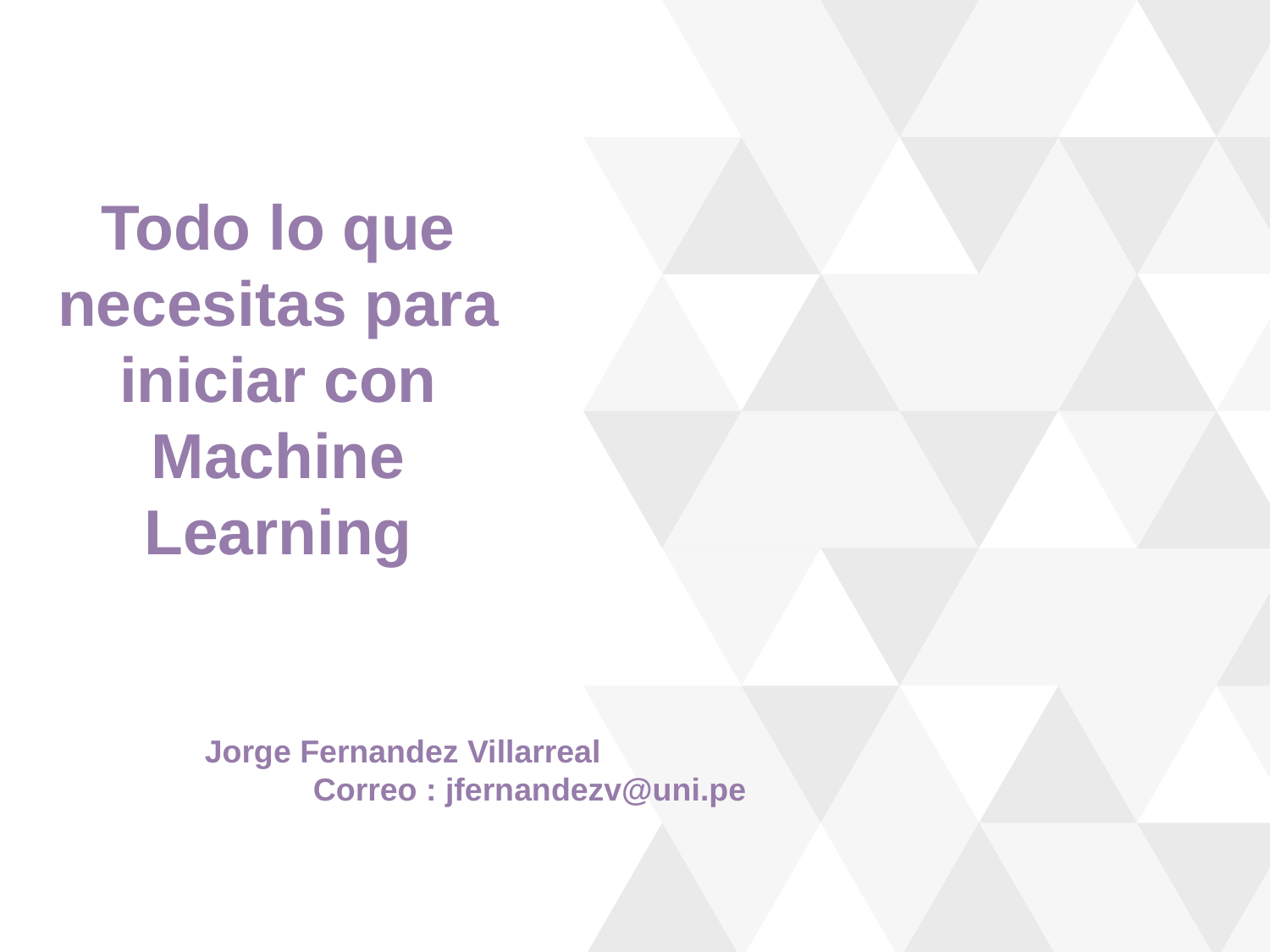

Todo lo que necesitas para iniciar con Machine Learning
Jorge Fernandez Villarreal
		Correo : jfernandezv@uni.pe